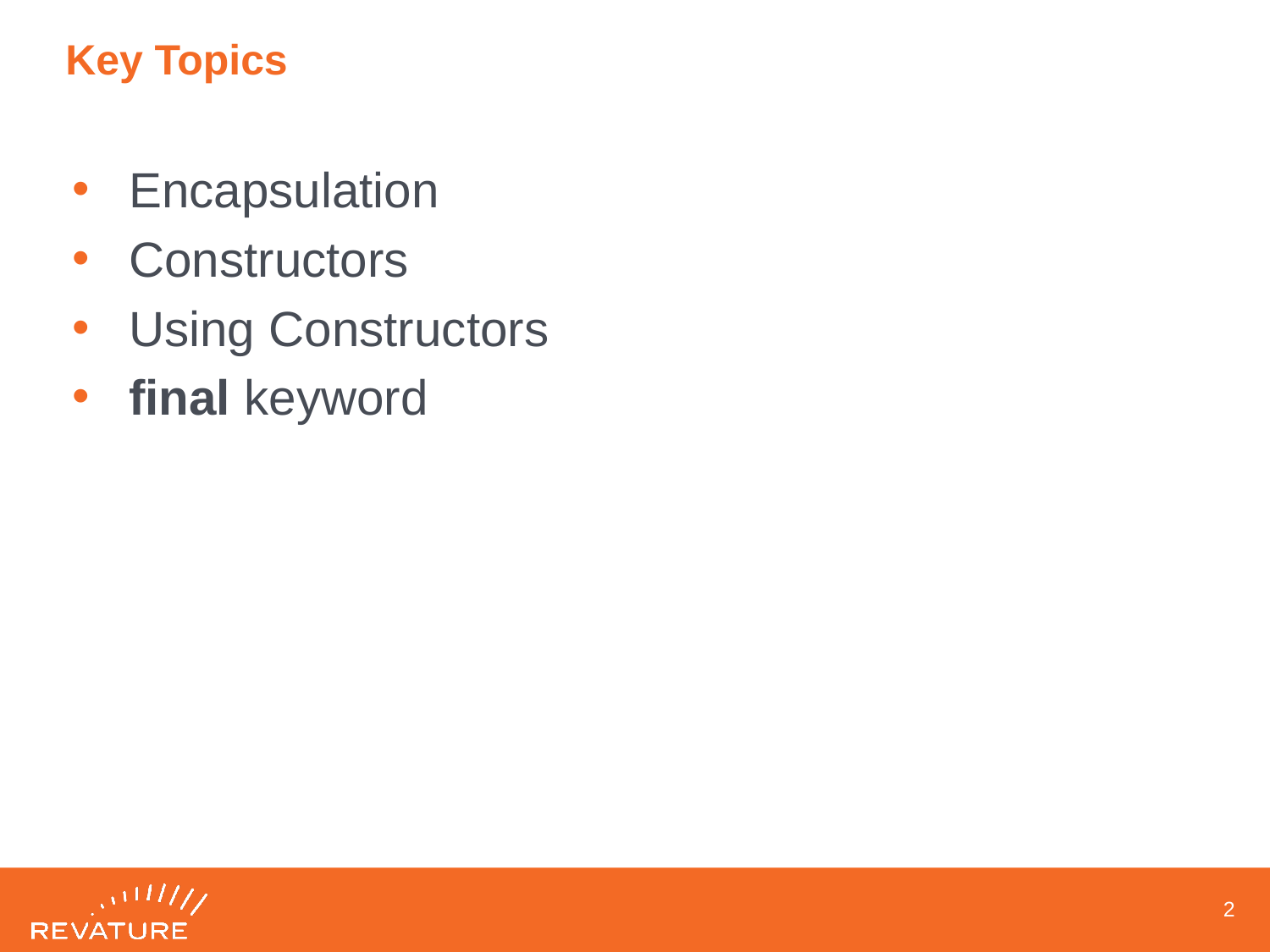

# Key Topics
Encapsulation
Constructors
Using Constructors
final keyword
2